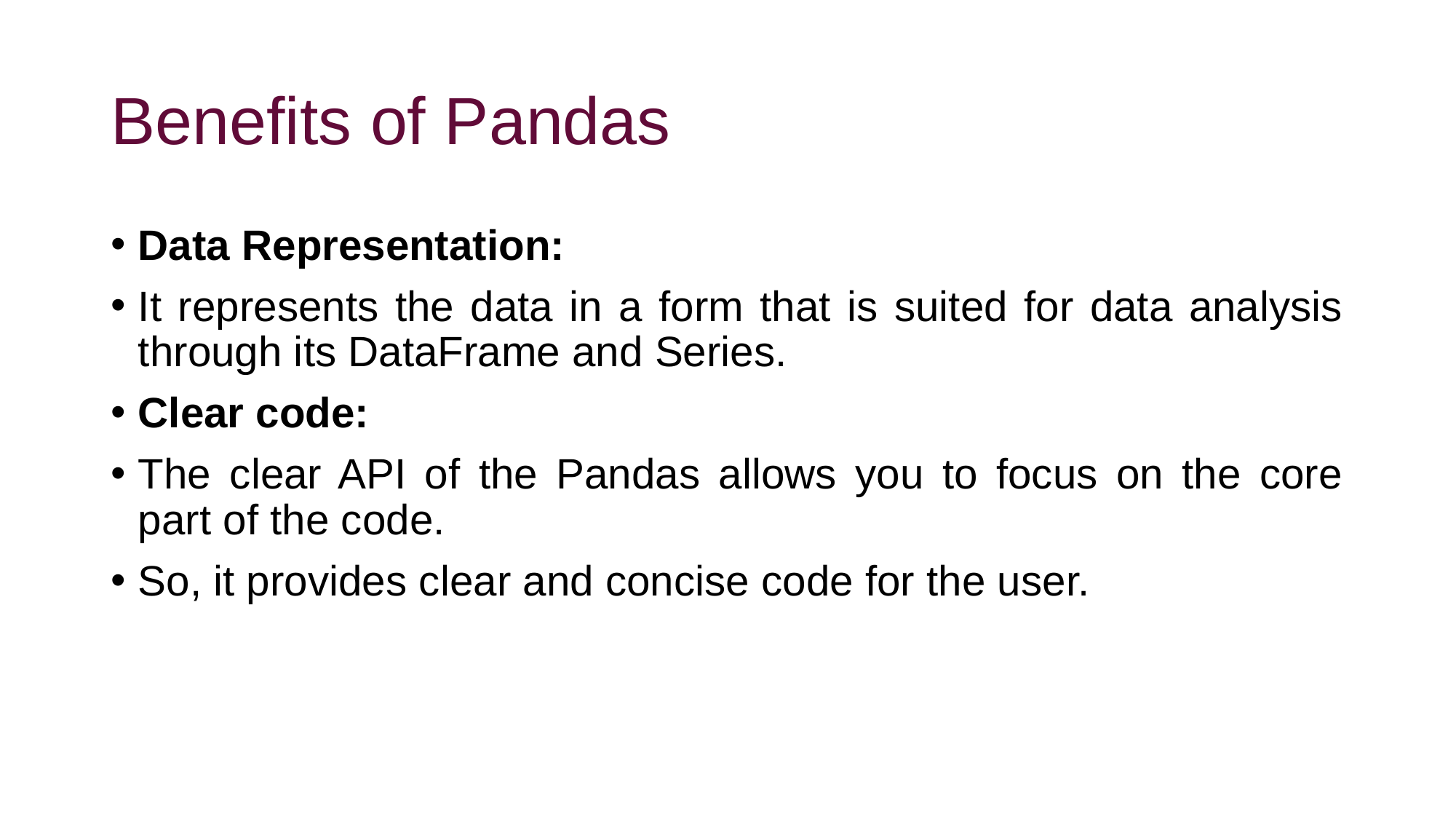

# Benefits of Pandas
Data Representation:
It represents the data in a form that is suited for data analysis through its DataFrame and Series.
Clear code:
The clear API of the Pandas allows you to focus on the core part of the code.
So, it provides clear and concise code for the user.